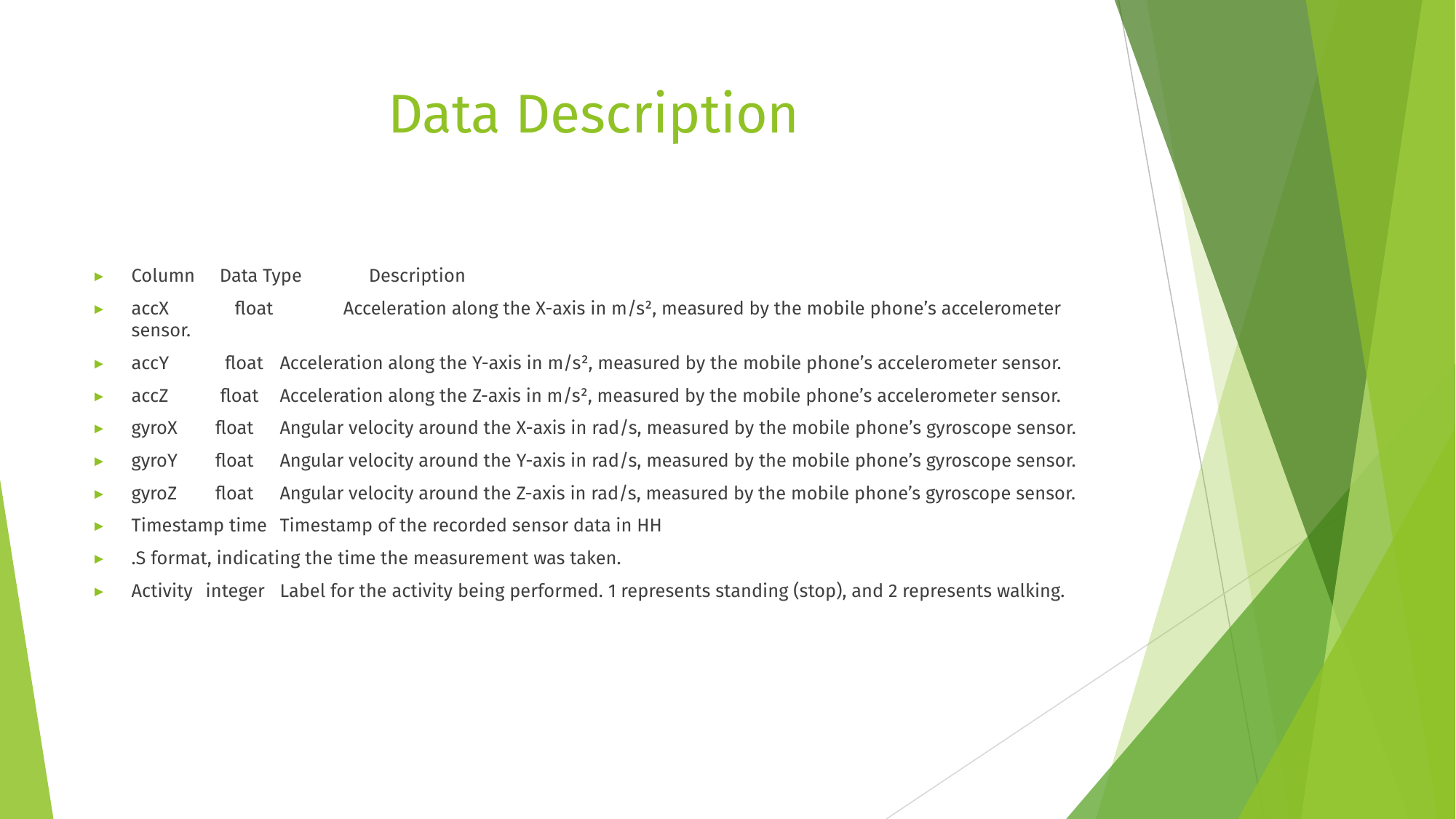

# Data Description
Column     Data Type	   Description
accX	      float	             Acceleration along the X-axis in m/s², measured by the mobile phone’s accelerometer sensor.
accY	    float	Acceleration along the Y-axis in m/s², measured by the mobile phone’s accelerometer sensor.
accZ	   float	Acceleration along the Z-axis in m/s², measured by the mobile phone’s accelerometer sensor.
gyroX	  float	Angular velocity around the X-axis in rad/s, measured by the mobile phone’s gyroscope sensor.
gyroY	  float	Angular velocity around the Y-axis in rad/s, measured by the mobile phone’s gyroscope sensor.
gyroZ	  float	Angular velocity around the Z-axis in rad/s, measured by the mobile phone’s gyroscope sensor.
Timestamp time	Timestamp of the recorded sensor data in HH
.S format, indicating the time the measurement was taken.
Activity	integer	Label for the activity being performed. 1 represents standing (stop), and 2 represents walking.